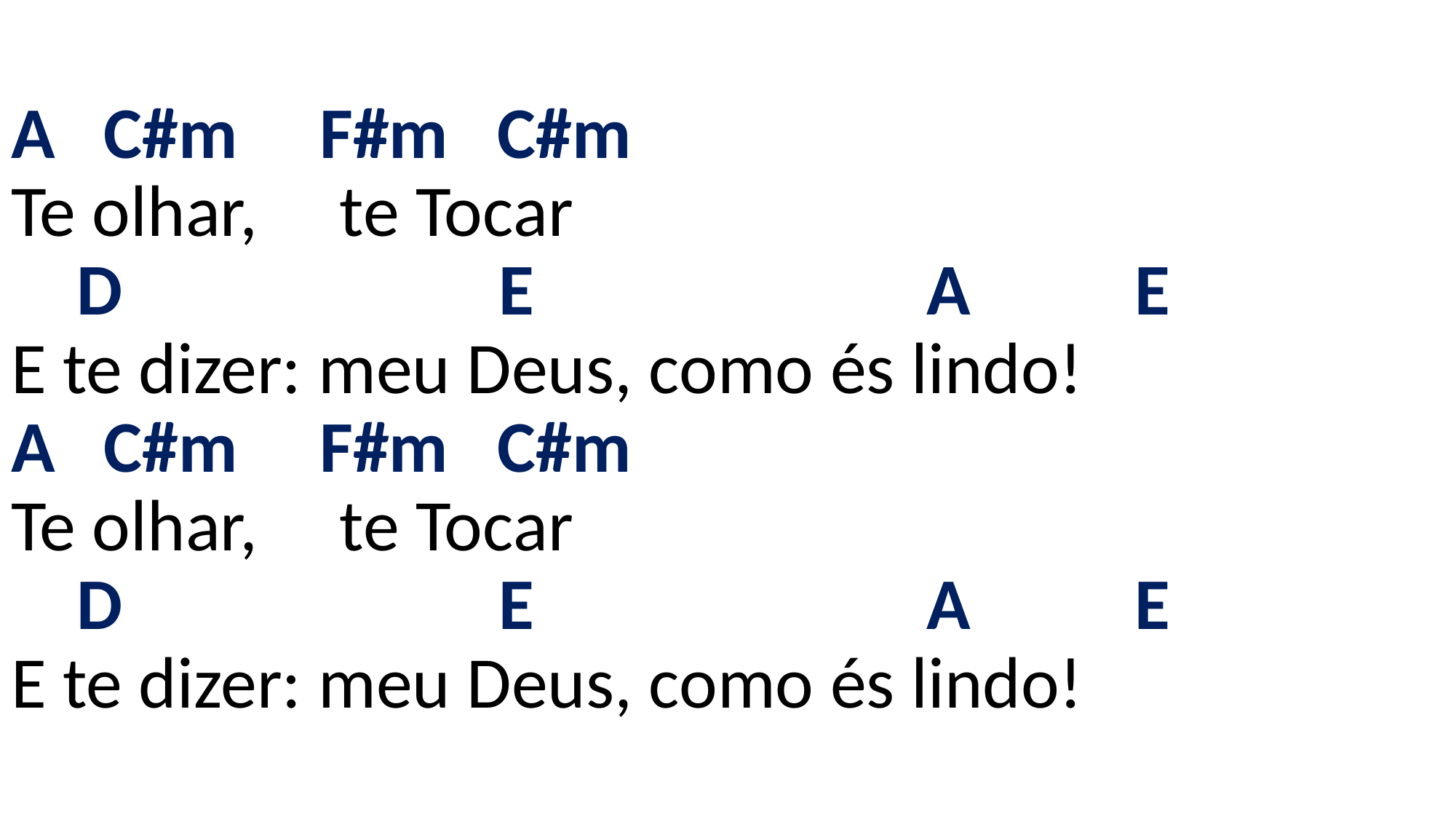

# A   C#m     F#m   C#m Te olhar,     te Tocar D                       E                        A          E E te dizer: meu Deus, como és lindo! A   C#m     F#m   C#m Te olhar,     te Tocar D                       E                        A          E E te dizer: meu Deus, como és lindo!